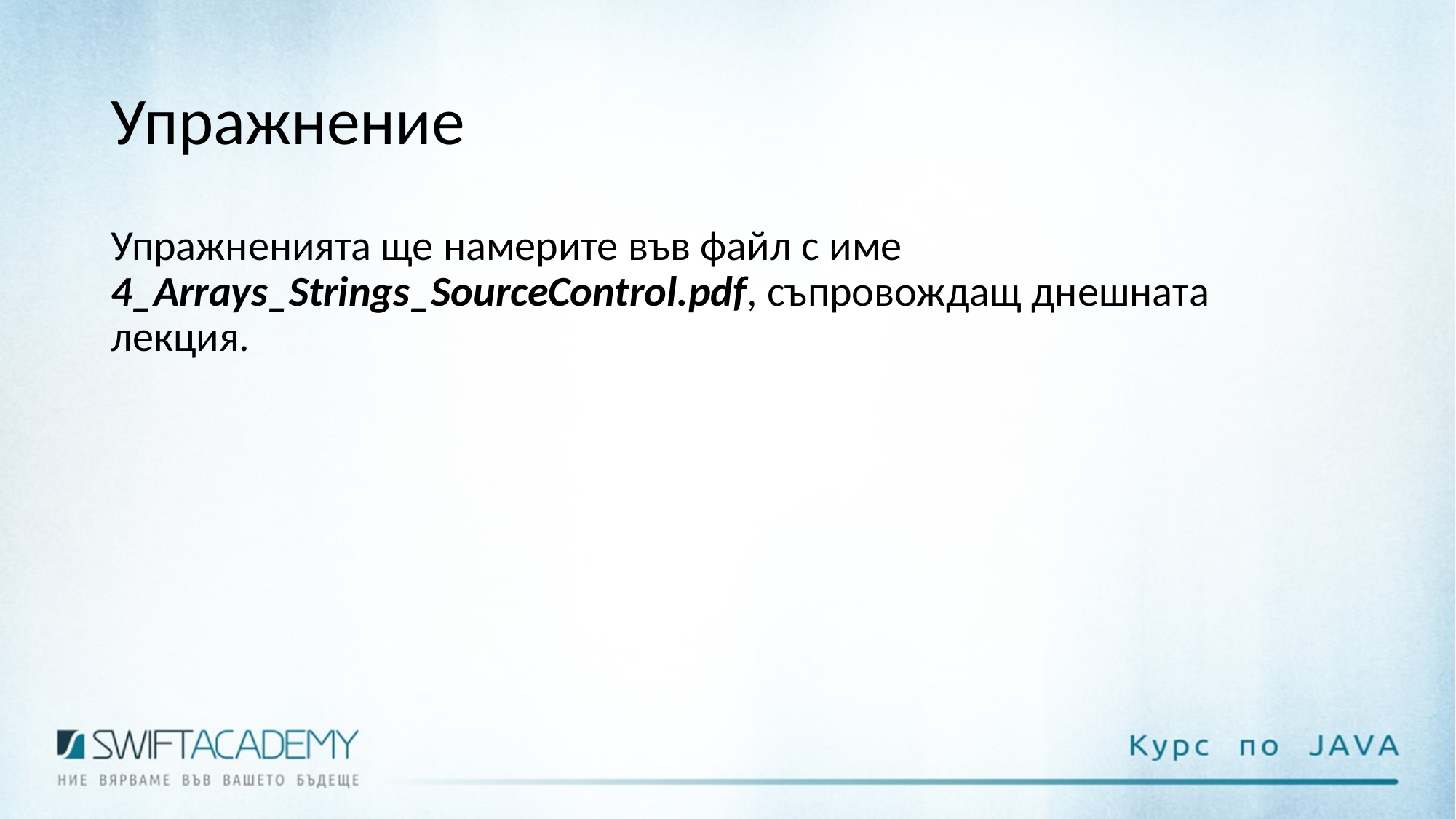

# Упражнение
Упражненията ще намерите във файл с име 4_Arrays_Strings_SourceControl.pdf, съпровождащ днешната лекция.